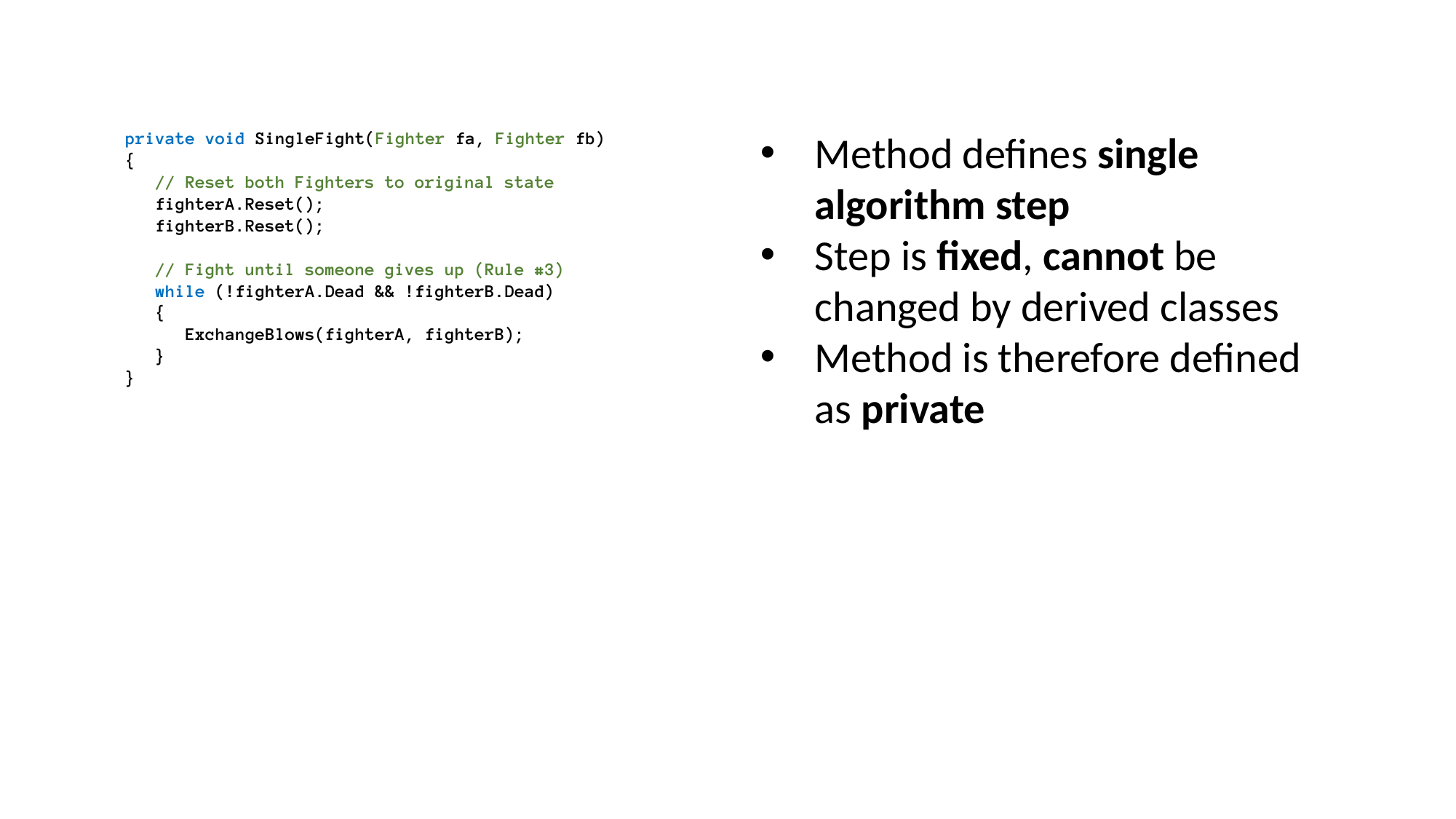

private void SingleFight(Fighter fa, Fighter fb)
{
   // Reset both Fighters to original state
   fighterA.Reset();
   fighterB.Reset();

   // Fight until someone gives up (Rule #3)
   while (!fighterA.Dead && !fighterB.Dead)
   {
      ExchangeBlows(fighterA, fighterB);
   }
}
Method defines single algorithm step
Step is fixed, cannot be changed by derived classes
Method is therefore defined as private